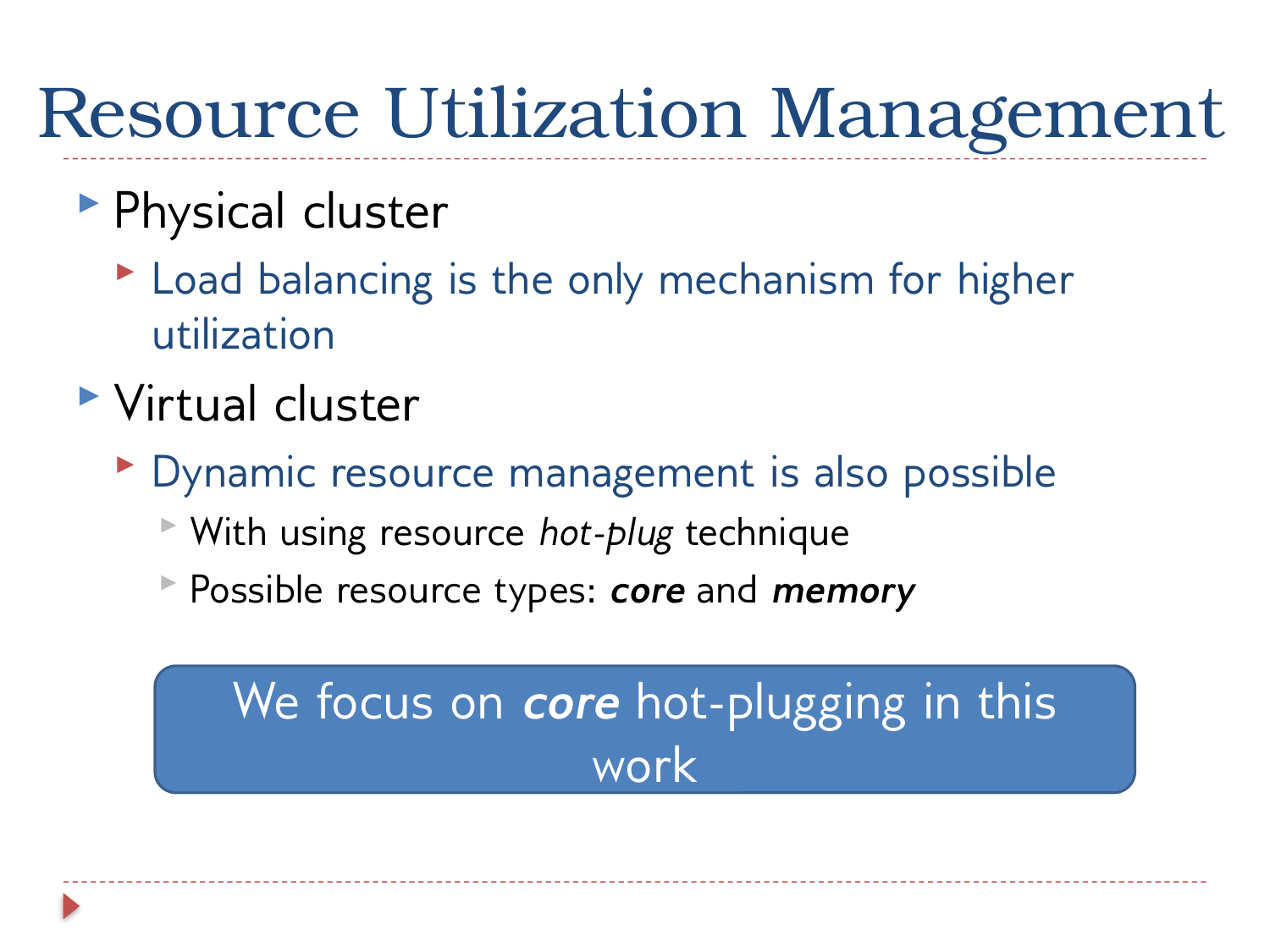

# Resource Utilization Management
Physical cluster
Load balancing is the only mechanism for higher utilization
Virtual cluster
Dynamic resource management is also possible
With using resource hot-plug technique
Possible resource types: core and memory
We focus on core hot-plugging in this work